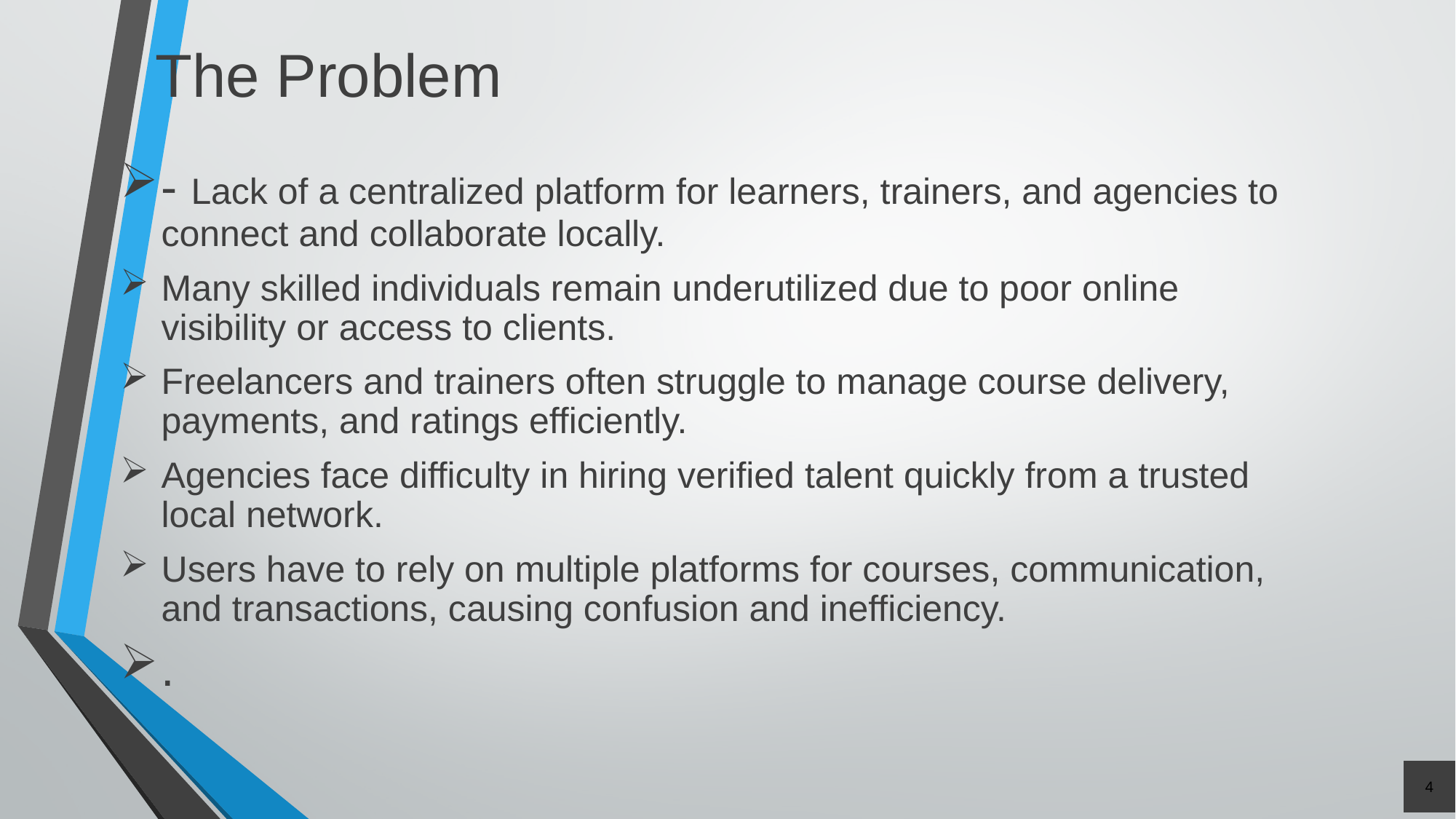

# The Problem
- Lack of a centralized platform for learners, trainers, and agencies to connect and collaborate locally.
Many skilled individuals remain underutilized due to poor online visibility or access to clients.
Freelancers and trainers often struggle to manage course delivery, payments, and ratings efficiently.
Agencies face difficulty in hiring verified talent quickly from a trusted local network.
Users have to rely on multiple platforms for courses, communication, and transactions, causing confusion and inefficiency.
.
4